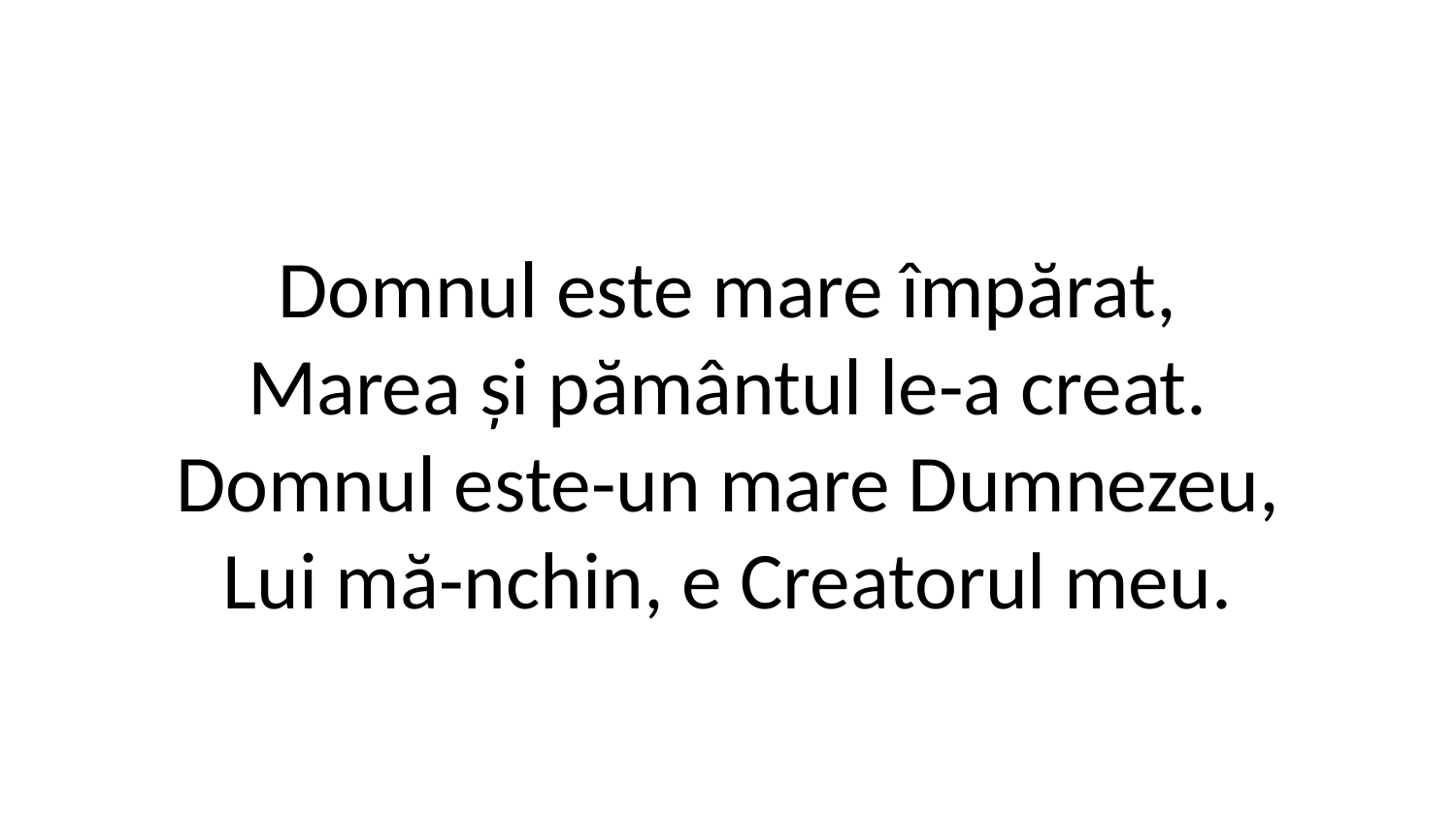

Domnul este mare împărat,
Marea și pământul le-a creat.
Domnul este-un mare Dumnezeu,
Lui mă-nchin, e Creatorul meu.